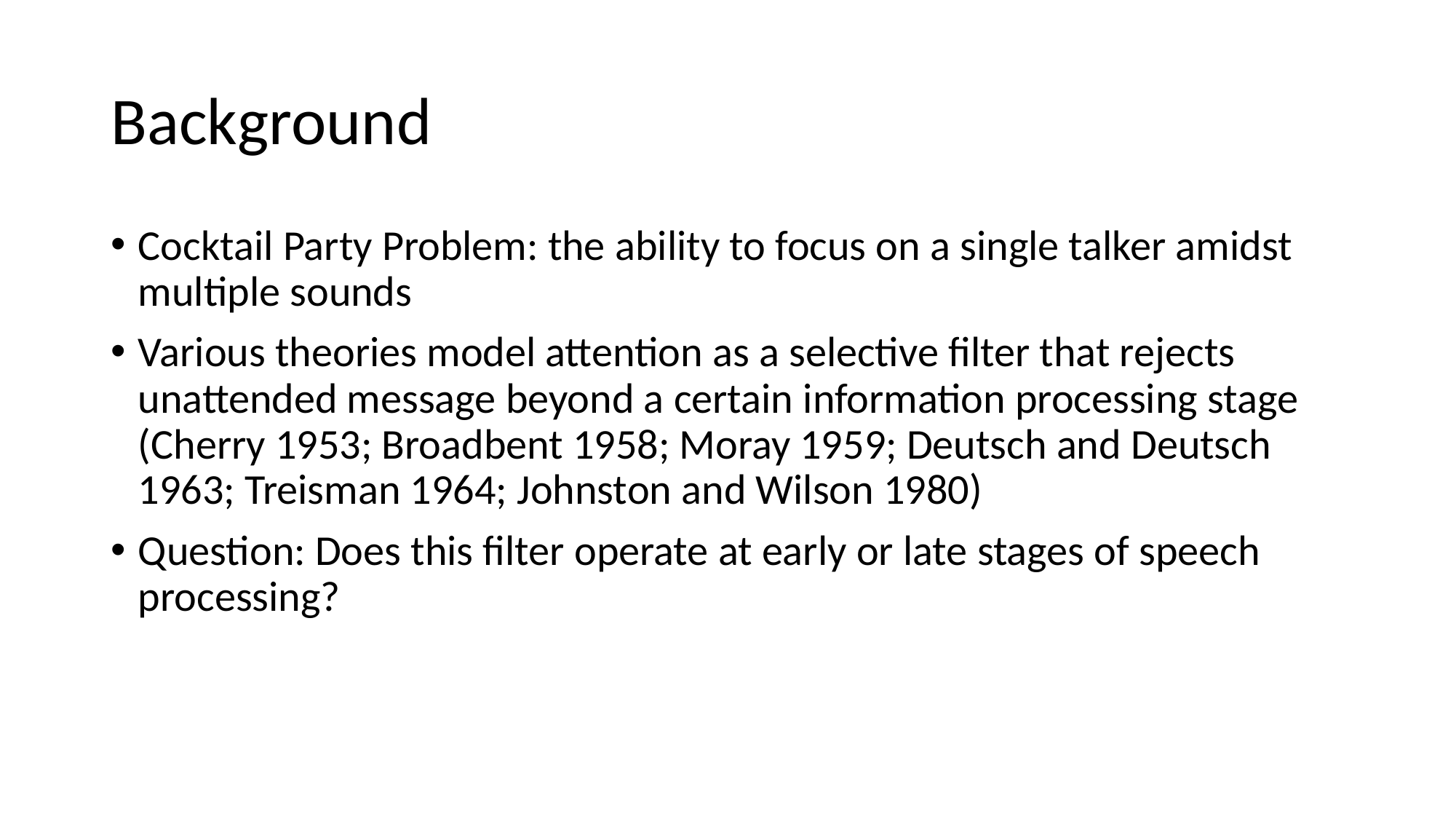

# Background
Cocktail Party Problem: the ability to focus on a single talker amidst multiple sounds
Various theories model attention as a selective filter that rejects unattended message beyond a certain information processing stage (Cherry 1953; Broadbent 1958; Moray 1959; Deutsch and Deutsch 1963; Treisman 1964; Johnston and Wilson 1980)
Question: Does this filter operate at early or late stages of speech processing?